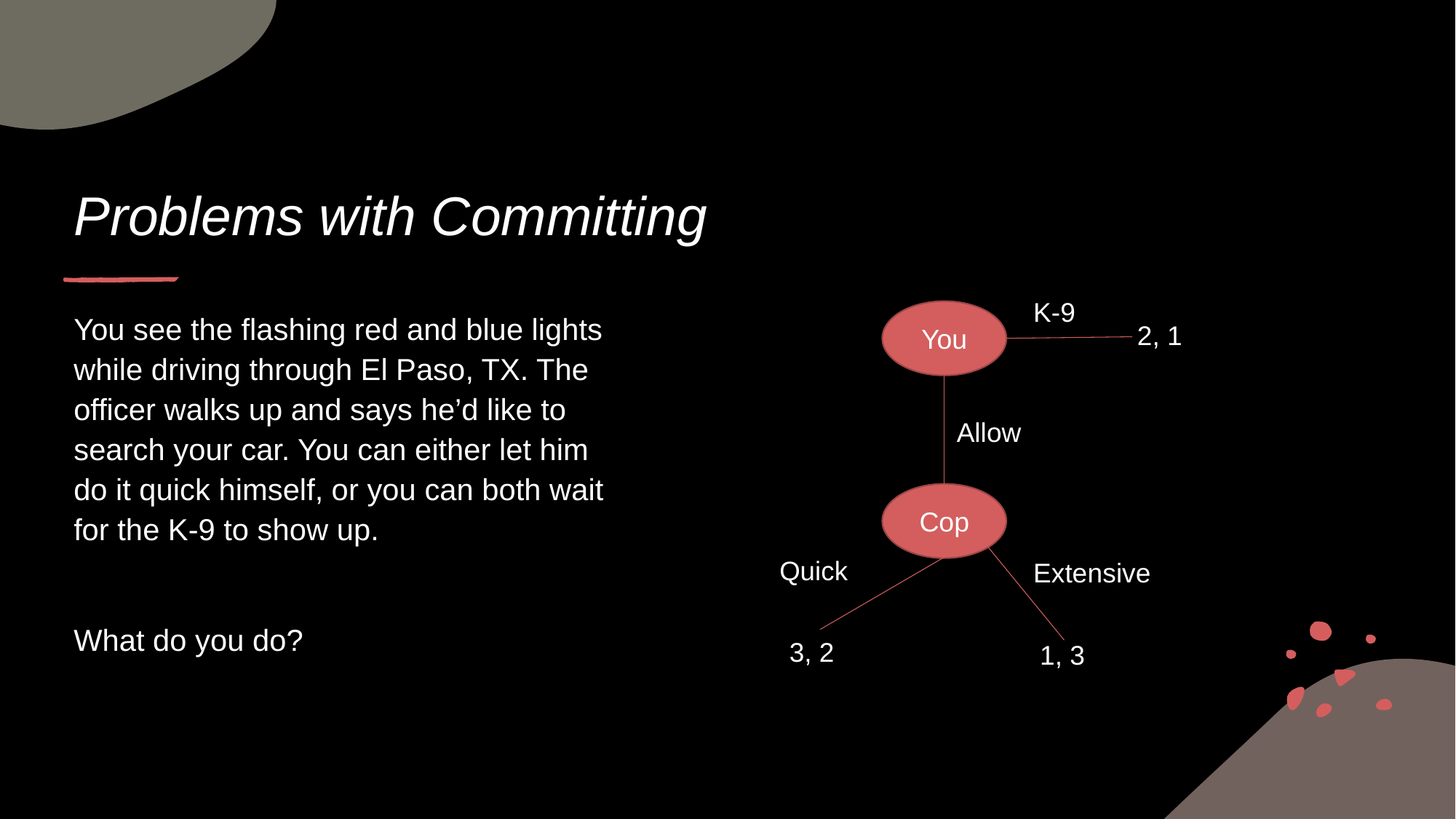

# Problems with Committing
K-9
You see the flashing red and blue lights while driving through El Paso, TX. The officer walks up and says he’d like to search your car. You can either let him do it quick himself, or you can both wait for the K-9 to show up.

What do you do?
You
2, 1
Allow
Cop
Quick
Extensive
3, 2
1, 3